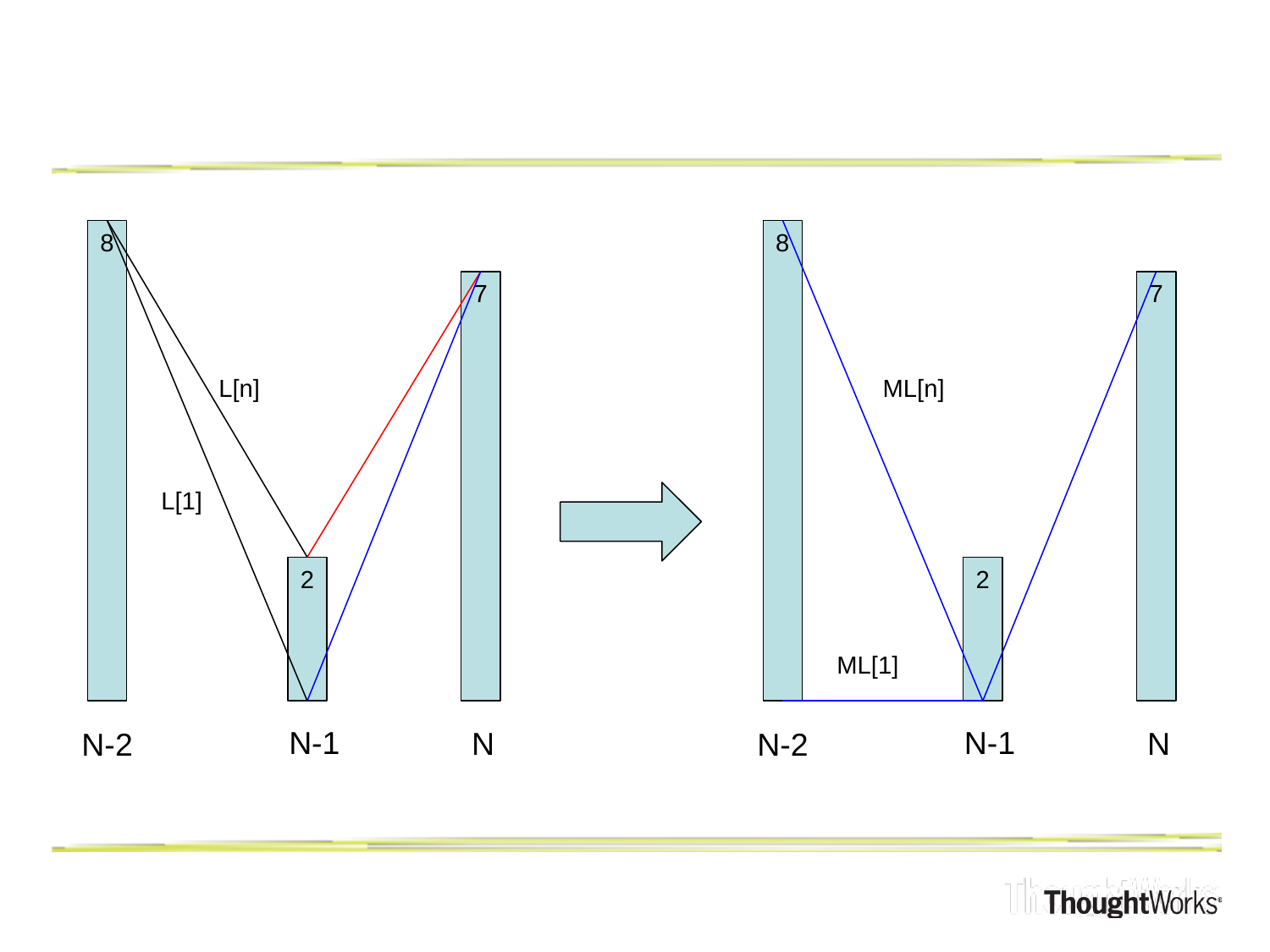

8
8
7
7
L[n]
ML[n]
L[1]

2
2
ML[1]
N-1
N-1
N
N
N-2
N-2